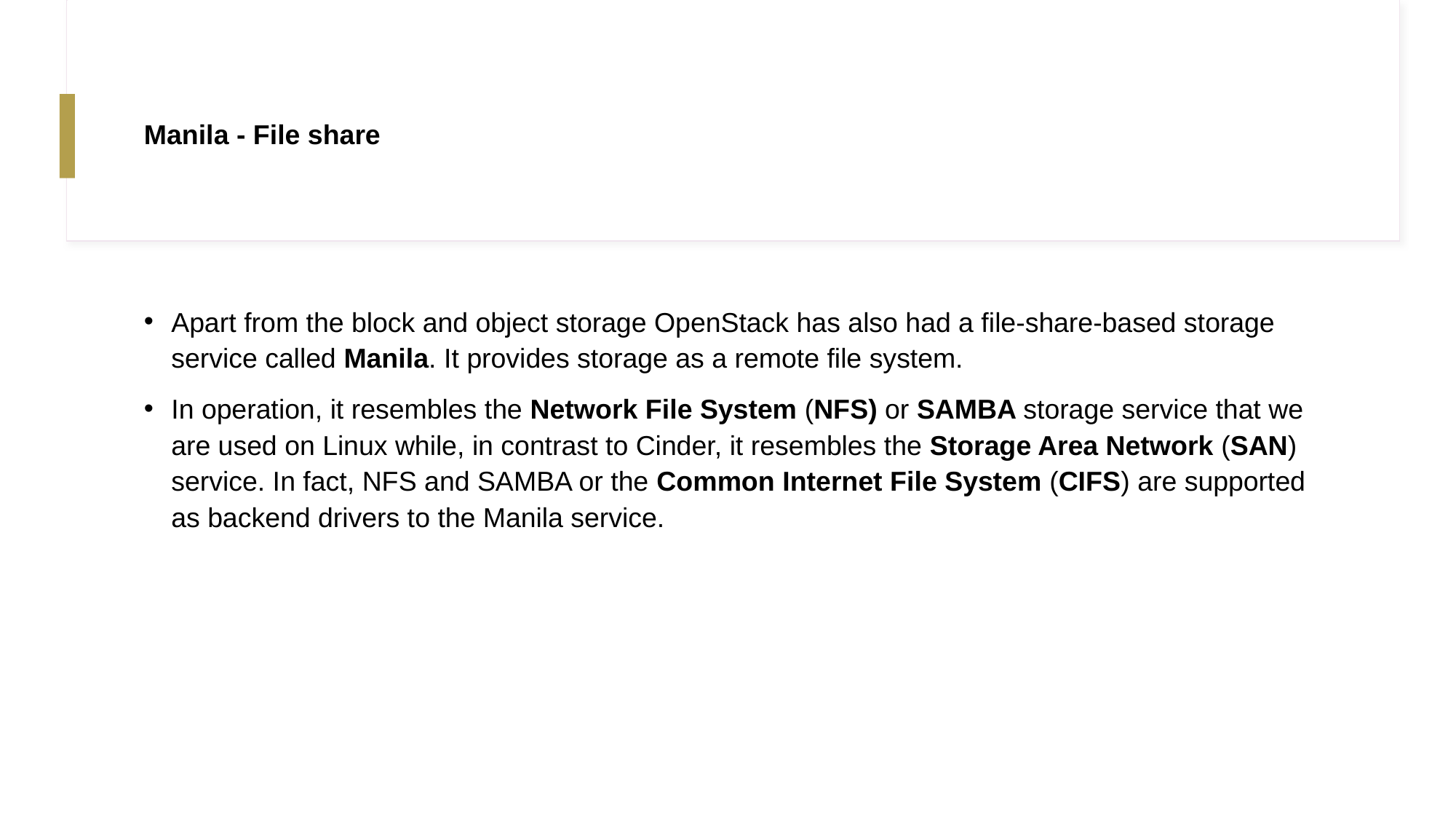

# Manila - File share
Apart from the block and object storage OpenStack has also had a file-share-based storage service called Manila. It provides storage as a remote file system.
In operation, it resembles the Network File System (NFS) or SAMBA storage service that we are used on Linux while, in contrast to Cinder, it resembles the Storage Area Network (SAN) service. In fact, NFS and SAMBA or the Common Internet File System (CIFS) are supported as backend drivers to the Manila service.